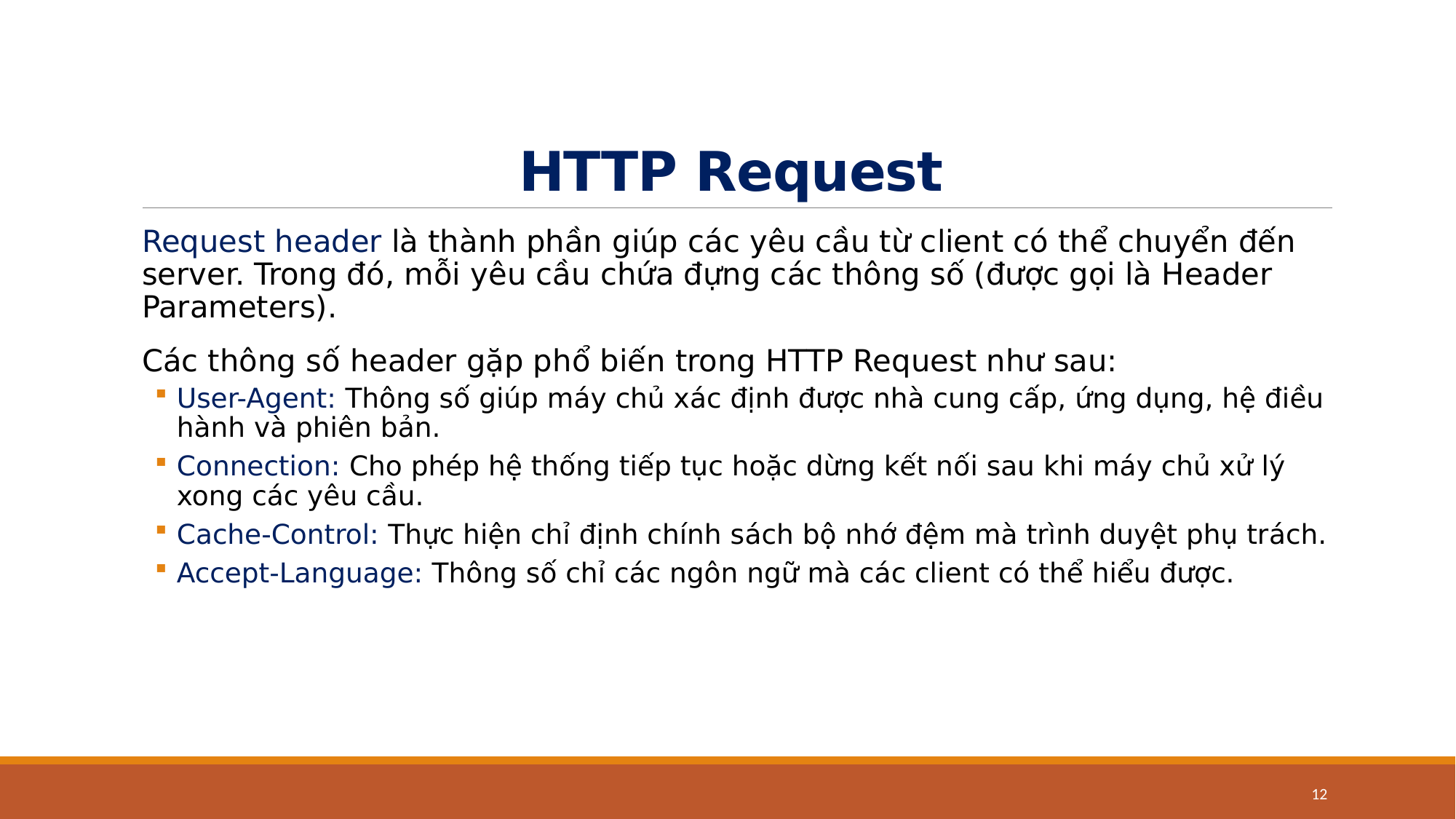

# HTTP Request
Request header là thành phần giúp các yêu cầu từ client có thể chuyển đến server. Trong đó, mỗi yêu cầu chứa đựng các thông số (được gọi là Header Parameters).
Các thông số header gặp phổ biến trong HTTP Request như sau:
User-Agent: Thông số giúp máy chủ xác định được nhà cung cấp, ứng dụng, hệ điều hành và phiên bản.
Connection: Cho phép hệ thống tiếp tục hoặc dừng kết nối sau khi máy chủ xử lý xong các yêu cầu.
Cache-Control: Thực hiện chỉ định chính sách bộ nhớ đệm mà trình duyệt phụ trách.
Accept-Language: Thông số chỉ các ngôn ngữ mà các client có thể hiểu được.

12